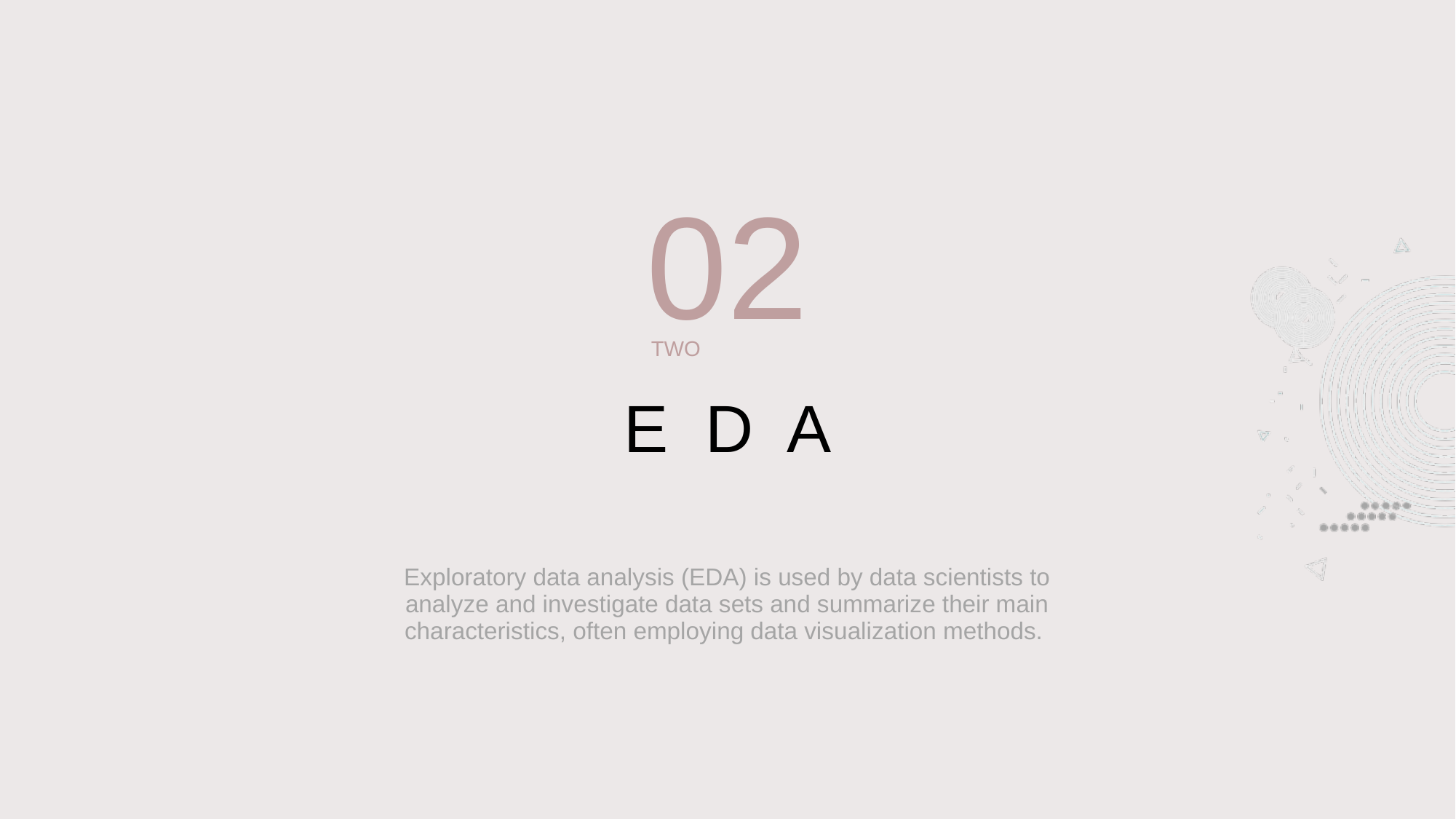

02
TWO
# E  D  A
Exploratory data analysis (EDA) is used by data scientists to analyze and investigate data sets and summarize their main characteristics, often employing data visualization methods.